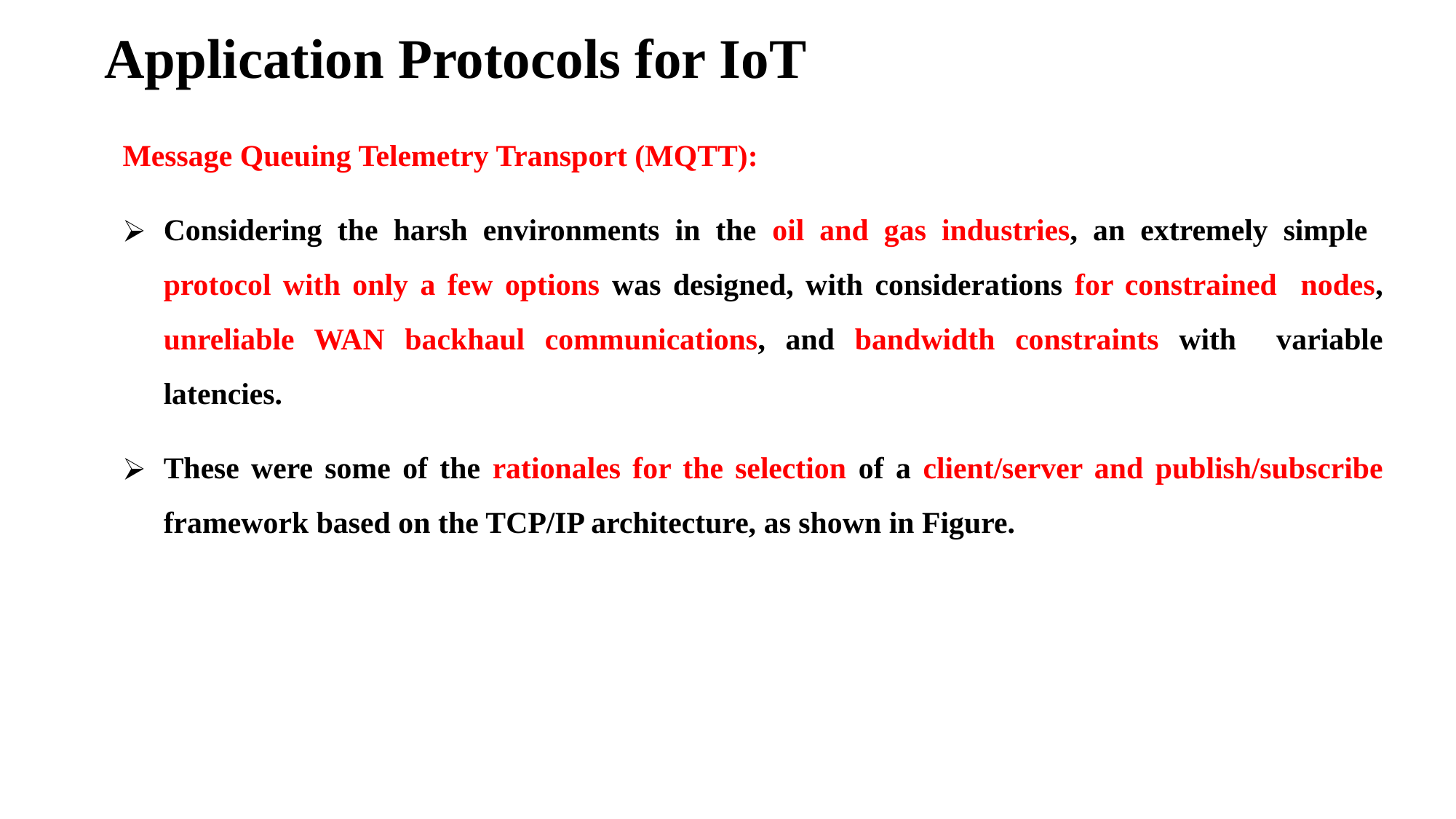

# Application Protocols for IoT
Message Queuing Telemetry Transport (MQTT):
Considering the harsh environments in the oil and gas industries, an extremely simple  protocol with only a few options was designed, with considerations for constrained  nodes, unreliable WAN backhaul communications, and bandwidth constraints with  variable latencies.
These were some of the rationales for the selection of a client/server and publish/subscribe framework based on the TCP/IP architecture, as shown in Figure.